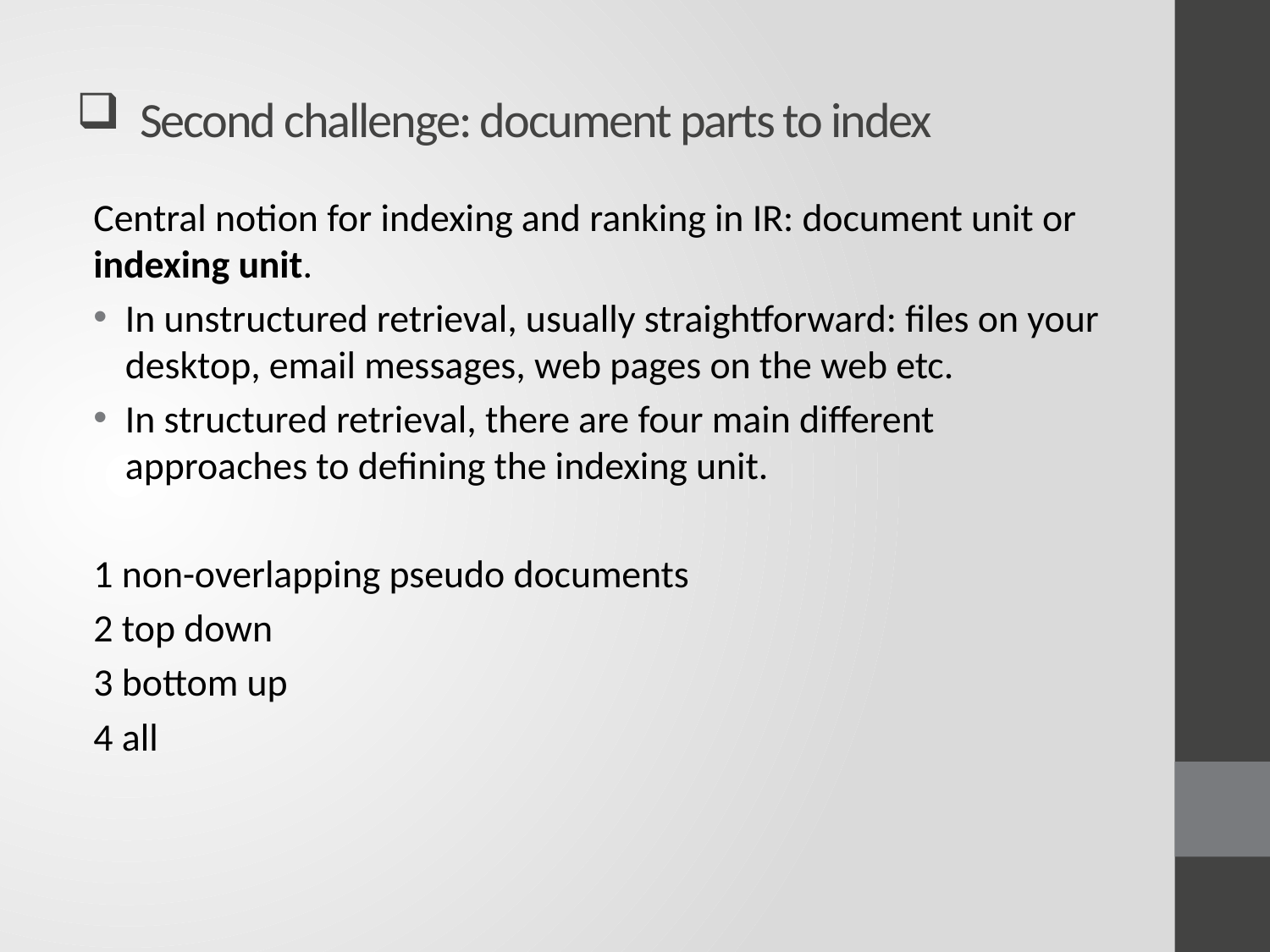

# Second challenge: document parts to index
Central notion for indexing and ranking in IR: document unit or indexing unit.
In unstructured retrieval, usually straightforward: files on your desktop, email messages, web pages on the web etc.
In structured retrieval, there are four main different approaches to defining the indexing unit.

1 non-overlapping pseudo documents
2 top down
3 bottom up
4 all